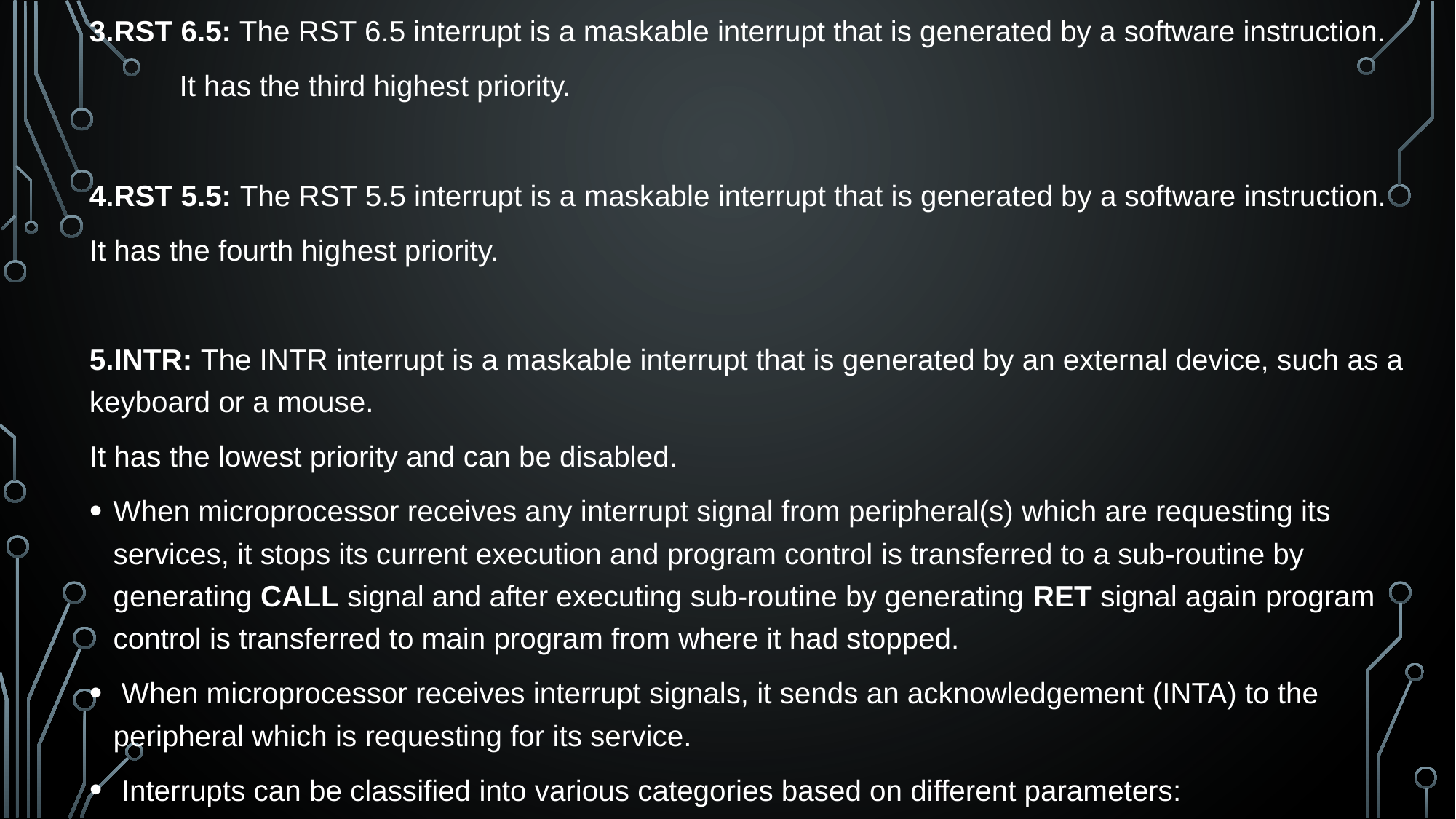

3.RST 6.5: The RST 6.5 interrupt is a maskable interrupt that is generated by a software instruction.
           It has the third highest priority.

4.RST 5.5: The RST 5.5 interrupt is a maskable interrupt that is generated by a software instruction.
It has the fourth highest priority.

5.INTR: The INTR interrupt is a maskable interrupt that is generated by an external device, such as a keyboard or a mouse.
It has the lowest priority and can be disabled.
When microprocessor receives any interrupt signal from peripheral(s) which are requesting its services, it stops its current execution and program control is transferred to a sub-routine by generating CALL signal and after executing sub-routine by generating RET signal again program control is transferred to main program from where it had stopped.
 When microprocessor receives interrupt signals, it sends an acknowledgement (INTA) to the peripheral which is requesting for its service.
 Interrupts can be classified into various categories based on different parameters: